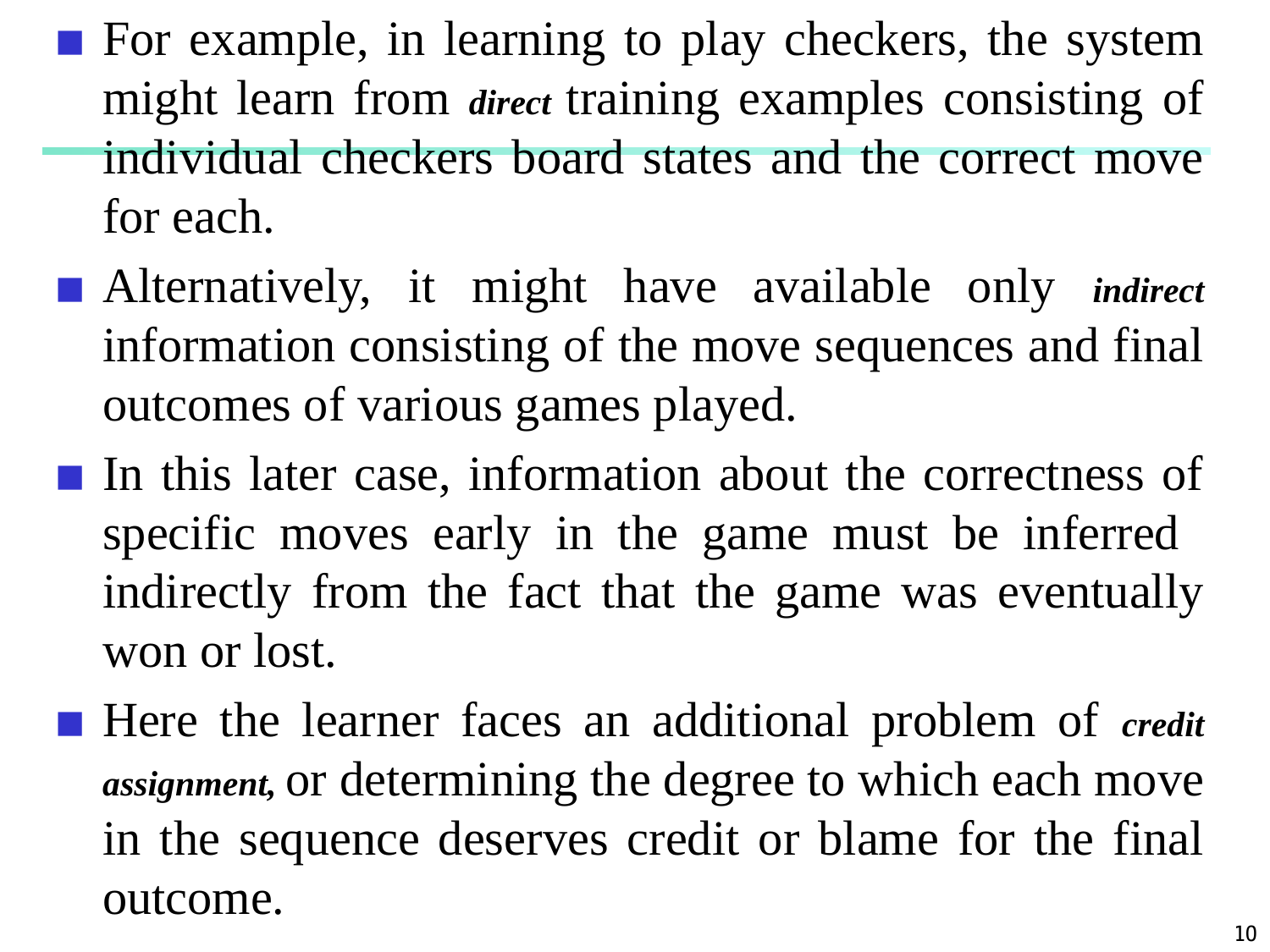

For example, in learning to play checkers, the system might learn from direct training examples consisting of individual checkers board states and the correct move for each.
Alternatively, it might have available only indirect information consisting of the move sequences and final outcomes of various games played.
In this later case, information about the correctness of specific moves early in the game must be inferred  indirectly from the fact that the game was eventually won or lost.
Here the learner faces an additional problem of credit assignment, or determining the degree to which each move in the sequence deserves credit or blame for the final outcome.
#
 10